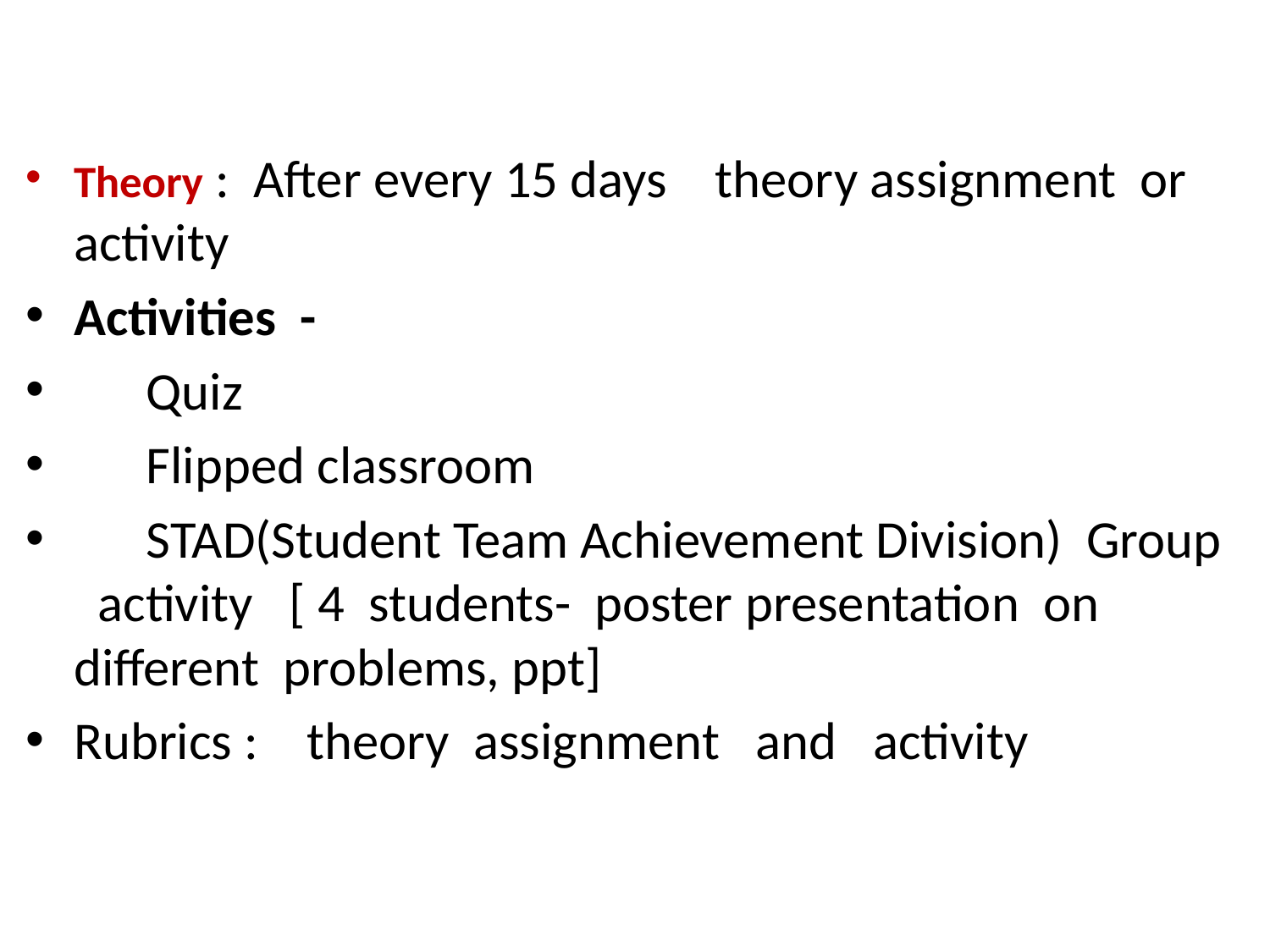

Theory :  After every 15 days    theory assignment  or activity
Activities  -
      Quiz
      Flipped classroom
      STAD(Student Team Achievement Division)  Group   activity   [ 4  students-  poster presentation  on different  problems, ppt]
Rubrics :    theory  assignment   and   activity